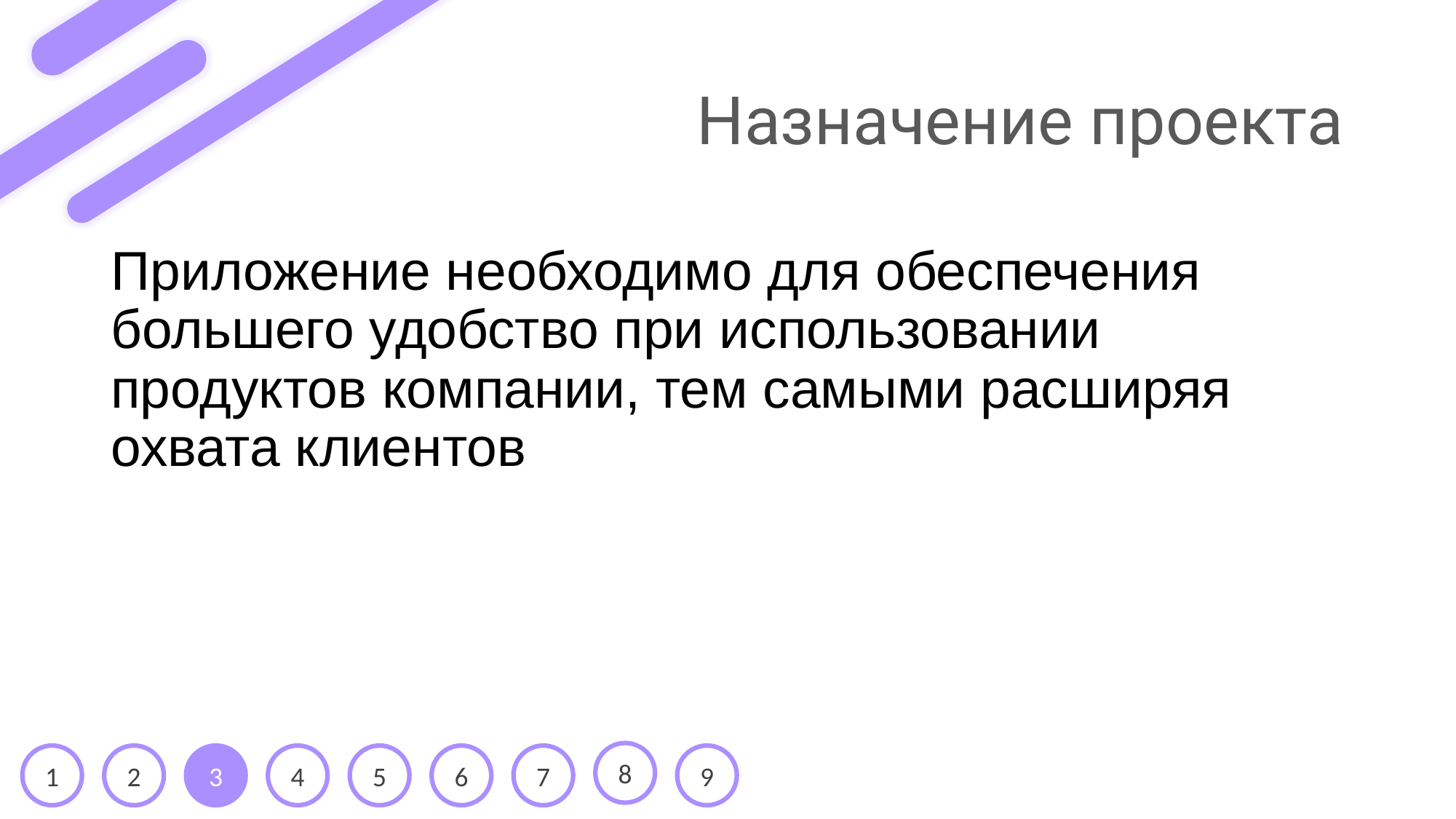

# Назначение проекта

Приложение необходимо для обеспечения большего удобство при использовании продуктов компании, тем самыми расширяя охвата клиентов
8
5
6
7
9
3
4
2
1